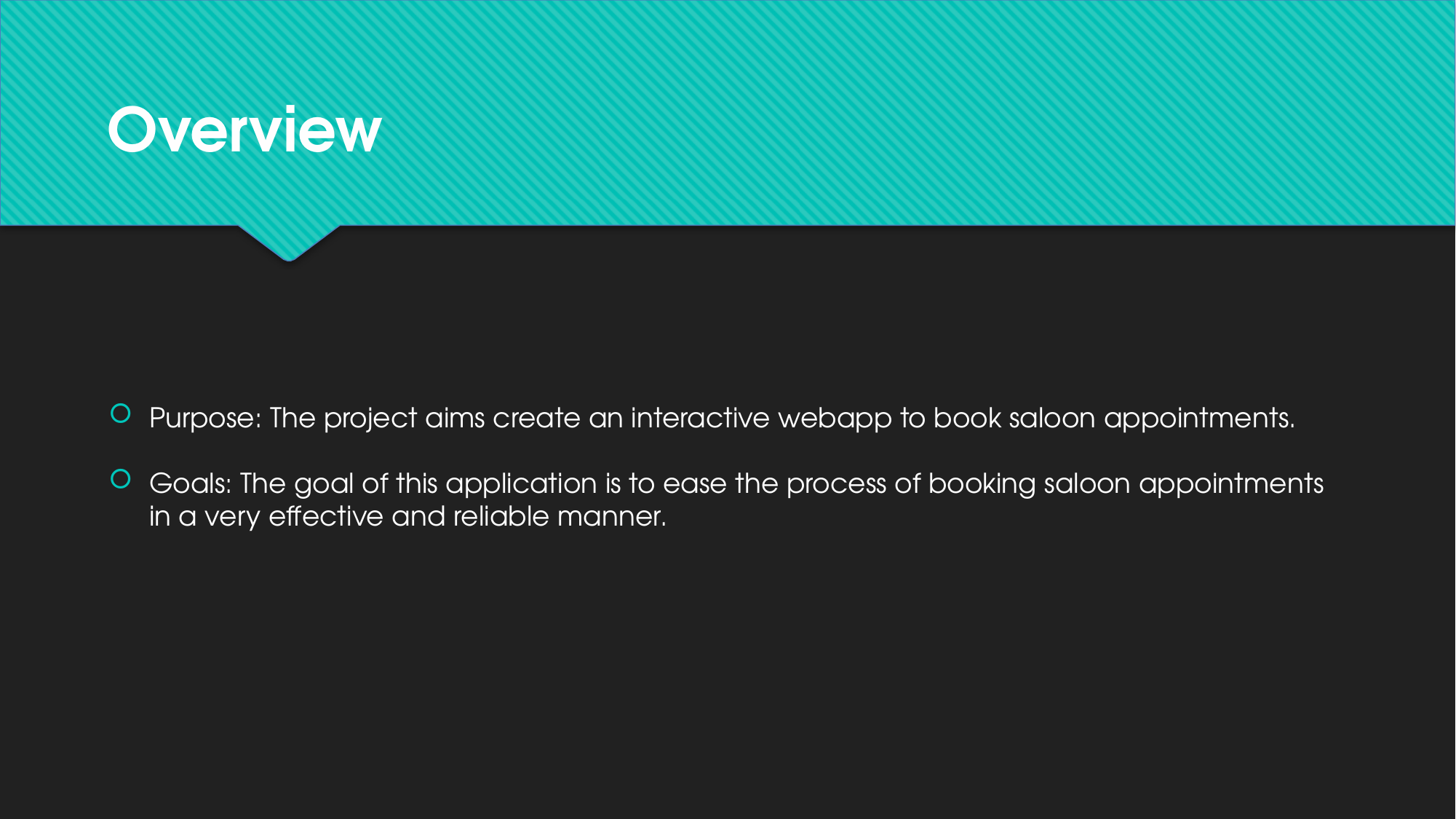

Overview
Purpose: The project aims create an interactive webapp to book saloon appointments.

Goals: The goal of this application is to ease the process of booking saloon appointments in a very effective and reliable manner.